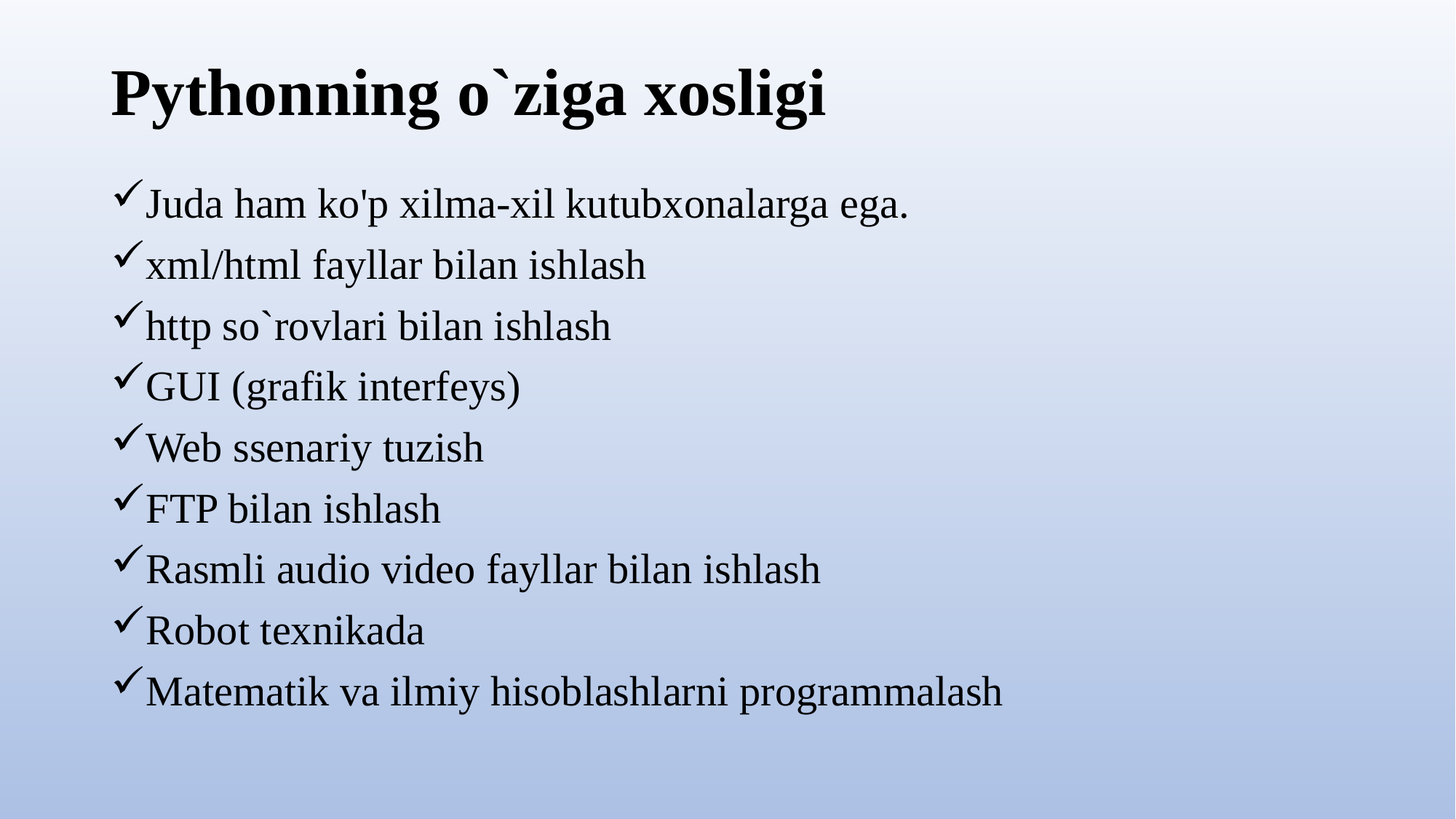

# Pythonning o`ziga xosligi
Juda ham ko'p xilma-xil kutubxonalarga ega.
xml/html fayllar bilan ishlash
http so`rovlari bilan ishlash
GUI (grafik interfeys)
Web ssenariy tuzish
FTP bilan ishlash
Rasmli audio video fayllar bilan ishlash
Robot texnikada
Matematik va ilmiy hisoblashlarni programmalash